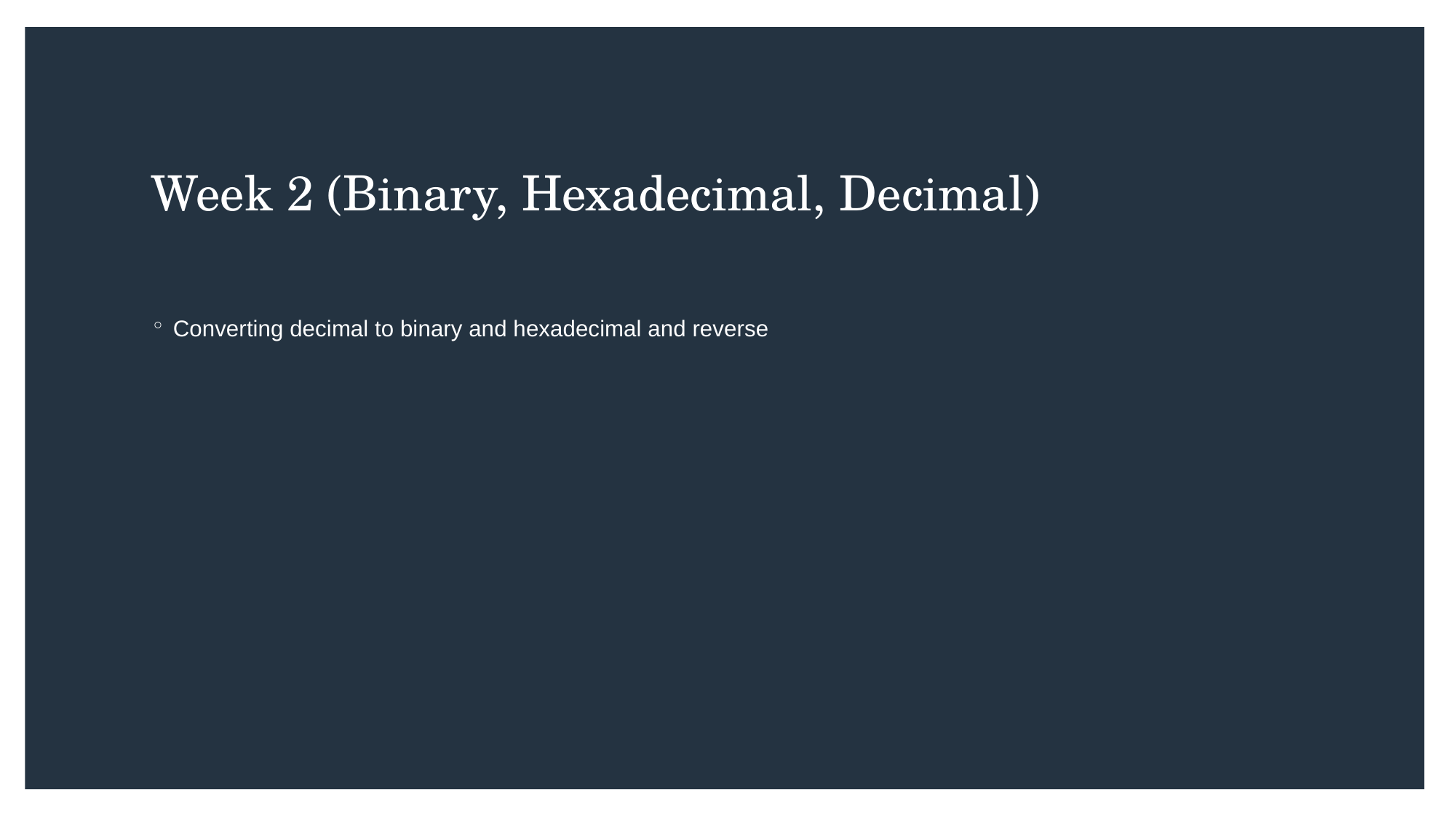

# Week 2 (Binary, Hexadecimal, Decimal)
Converting decimal to binary and hexadecimal and reverse